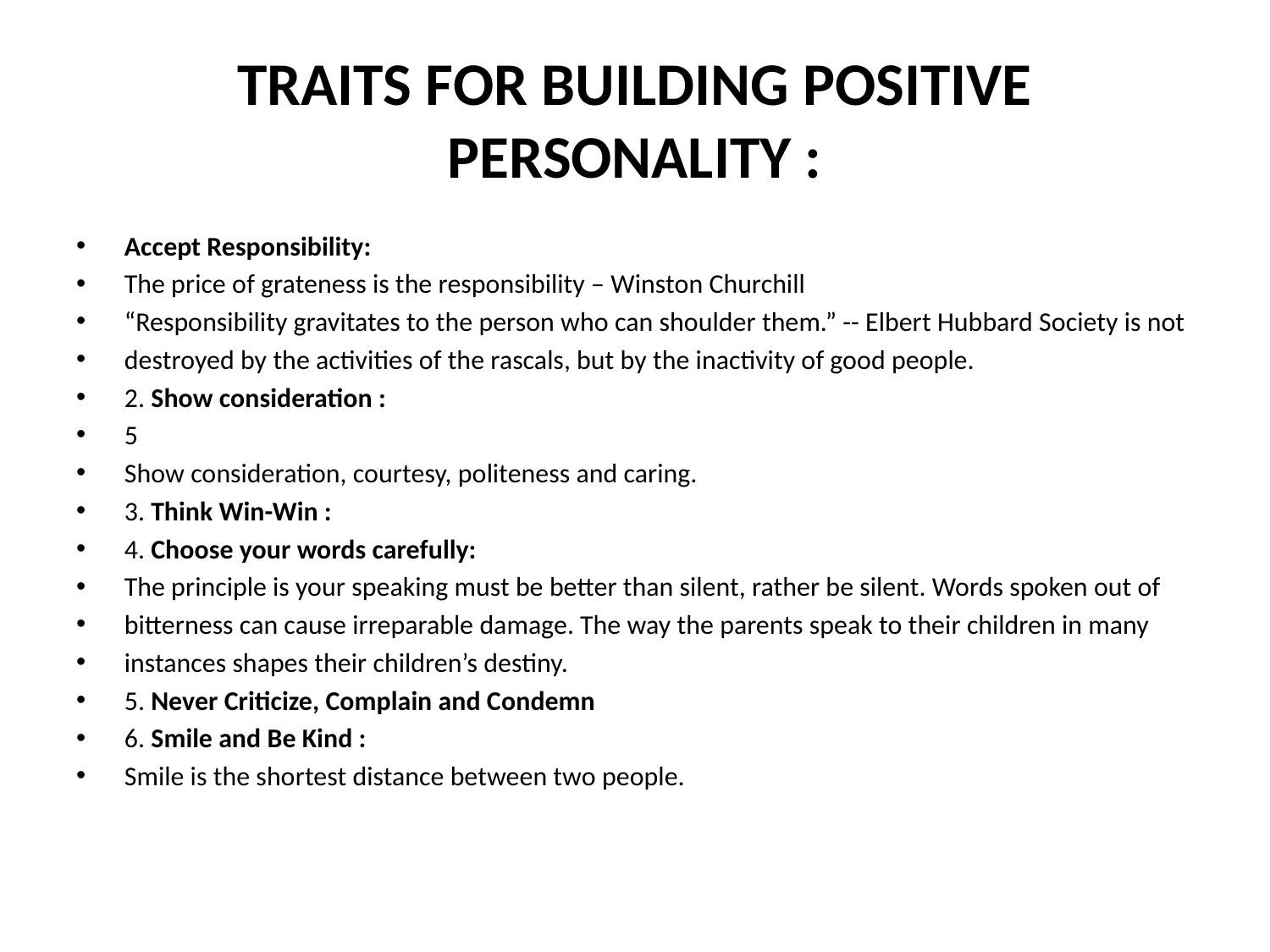

# TRAITS FOR BUILDING POSITIVE PERSONALITY :
Accept Responsibility:
The price of grateness is the responsibility – Winston Churchill
“Responsibility gravitates to the person who can shoulder them.” -- Elbert Hubbard Society is not
destroyed by the activities of the rascals, but by the inactivity of good people.
2. Show consideration :
5
Show consideration, courtesy, politeness and caring.
3. Think Win-Win :
4. Choose your words carefully:
The principle is your speaking must be better than silent, rather be silent. Words spoken out of
bitterness can cause irreparable damage. The way the parents speak to their children in many
instances shapes their children’s destiny.
5. Never Criticize, Complain and Condemn
6. Smile and Be Kind :
Smile is the shortest distance between two people.